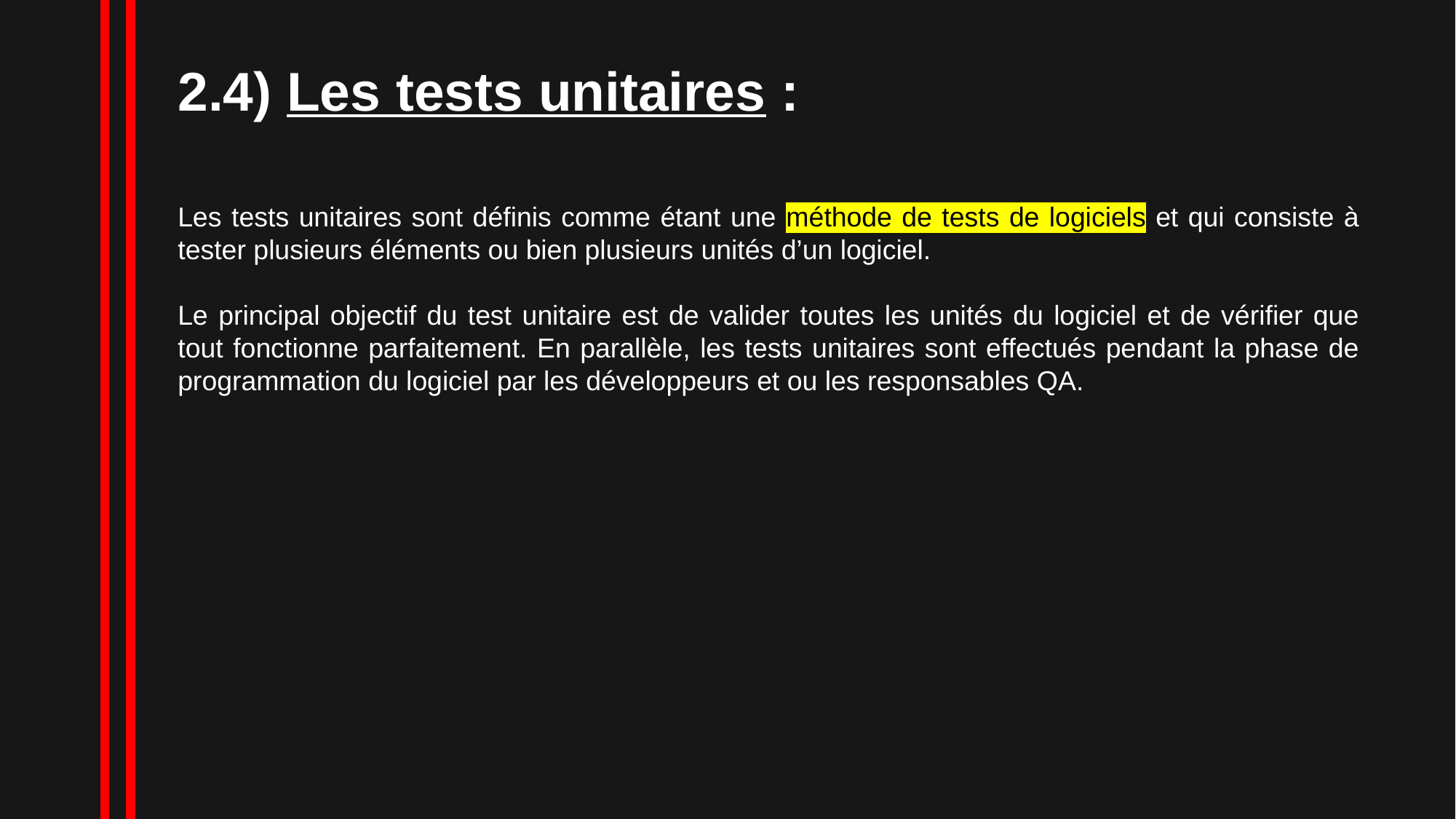

2.4) Les tests unitaires :
Les tests unitaires sont définis comme étant une méthode de tests de logiciels et qui consiste à tester plusieurs éléments ou bien plusieurs unités d’un logiciel.

Le principal objectif du test unitaire est de valider toutes les unités du logiciel et de vérifier que tout fonctionne parfaitement. En parallèle, les tests unitaires sont effectués pendant la phase de programmation du logiciel par les développeurs et ou les responsables QA.